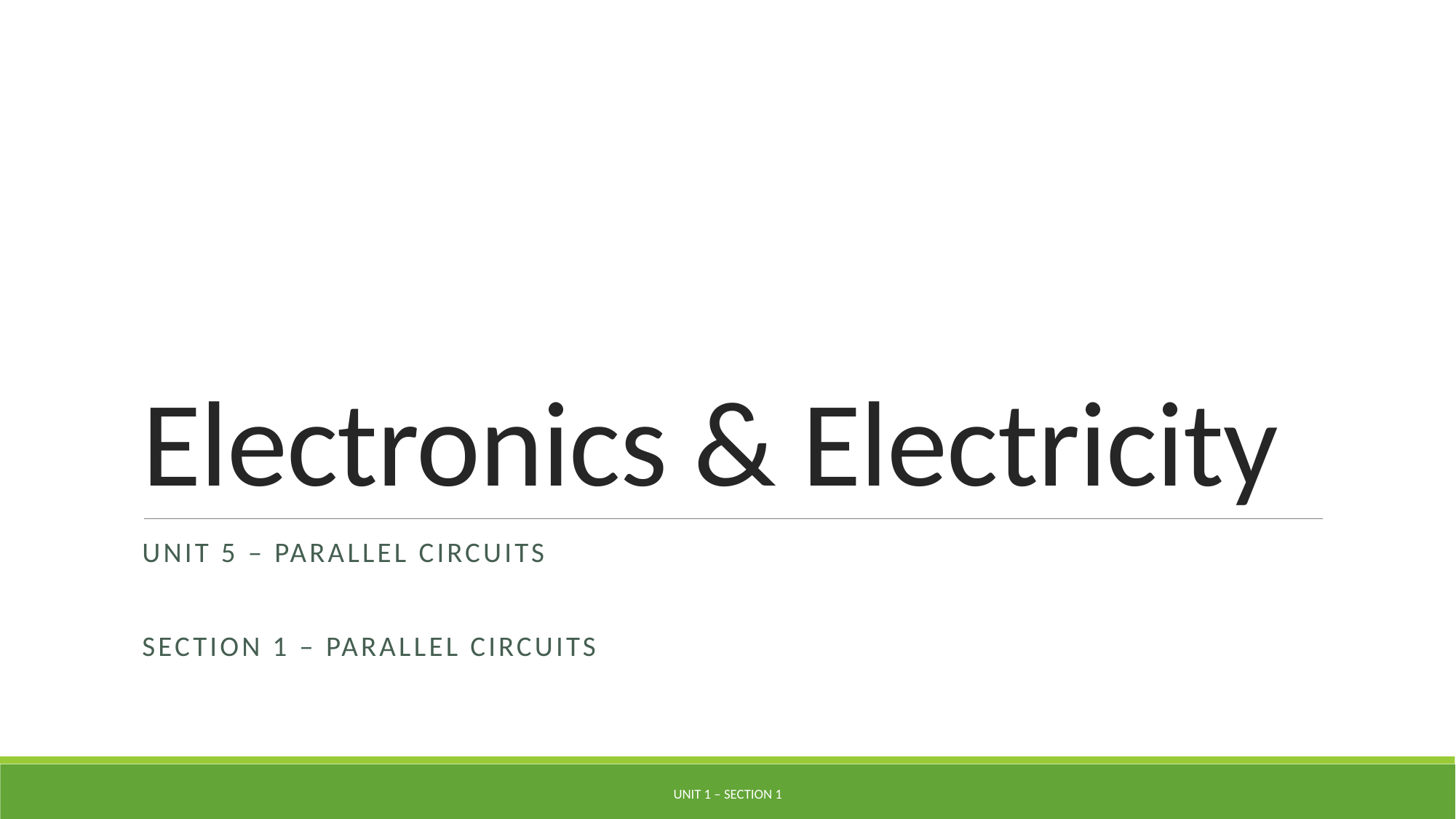

# Electronics & Electricity
Unit 5 – parallel Circuits

Section 1 – parallel Circuits
Unit 1 – Section 1